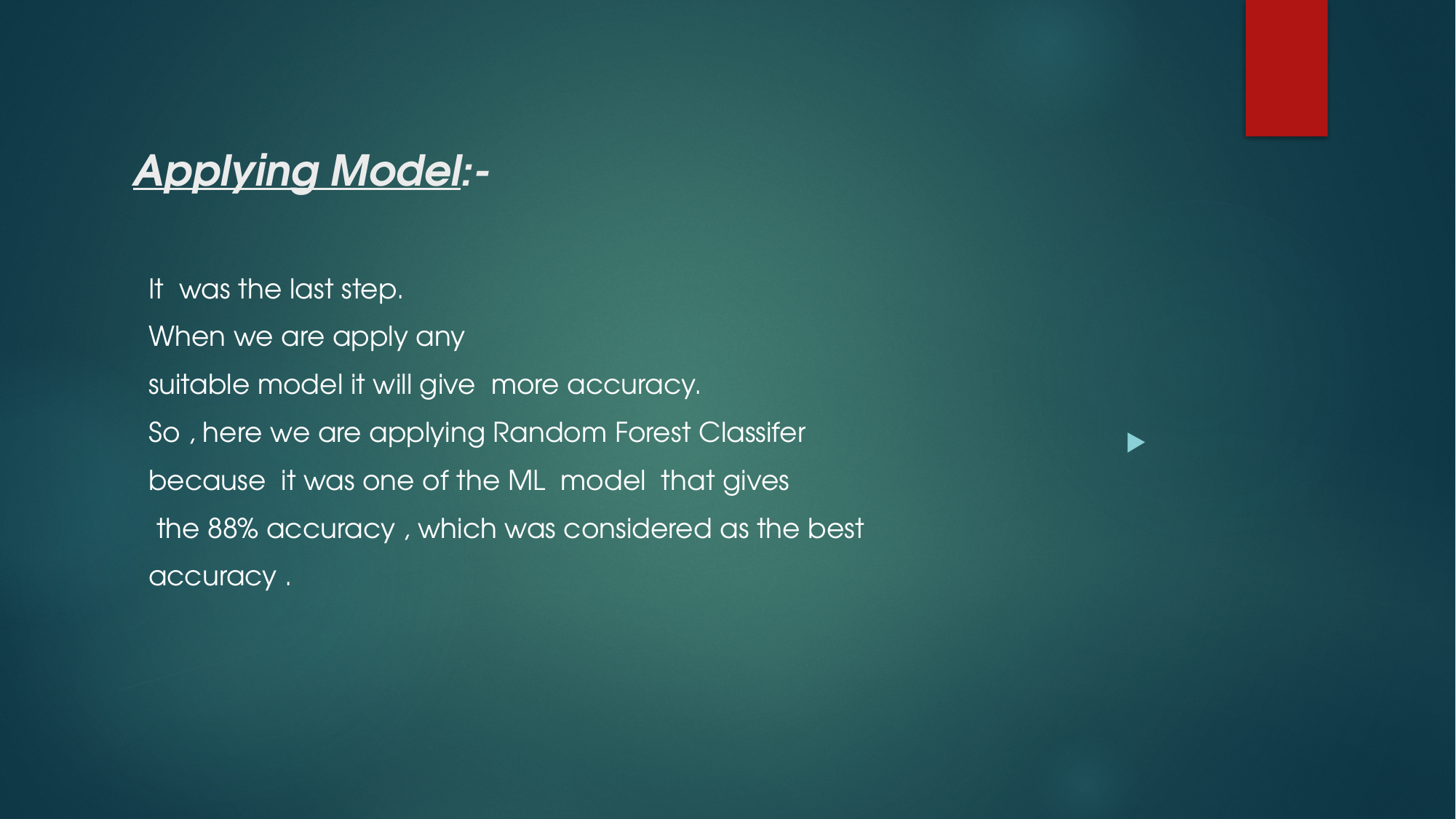

# Applying Model:-

It  was the last step.
When we are apply any
suitable model it will give  more accuracy.
So , here we are applying Random Forest Classifer
because  it was one of the ML  model  that gives
 the 88% accuracy , which was considered as the best
accuracy .